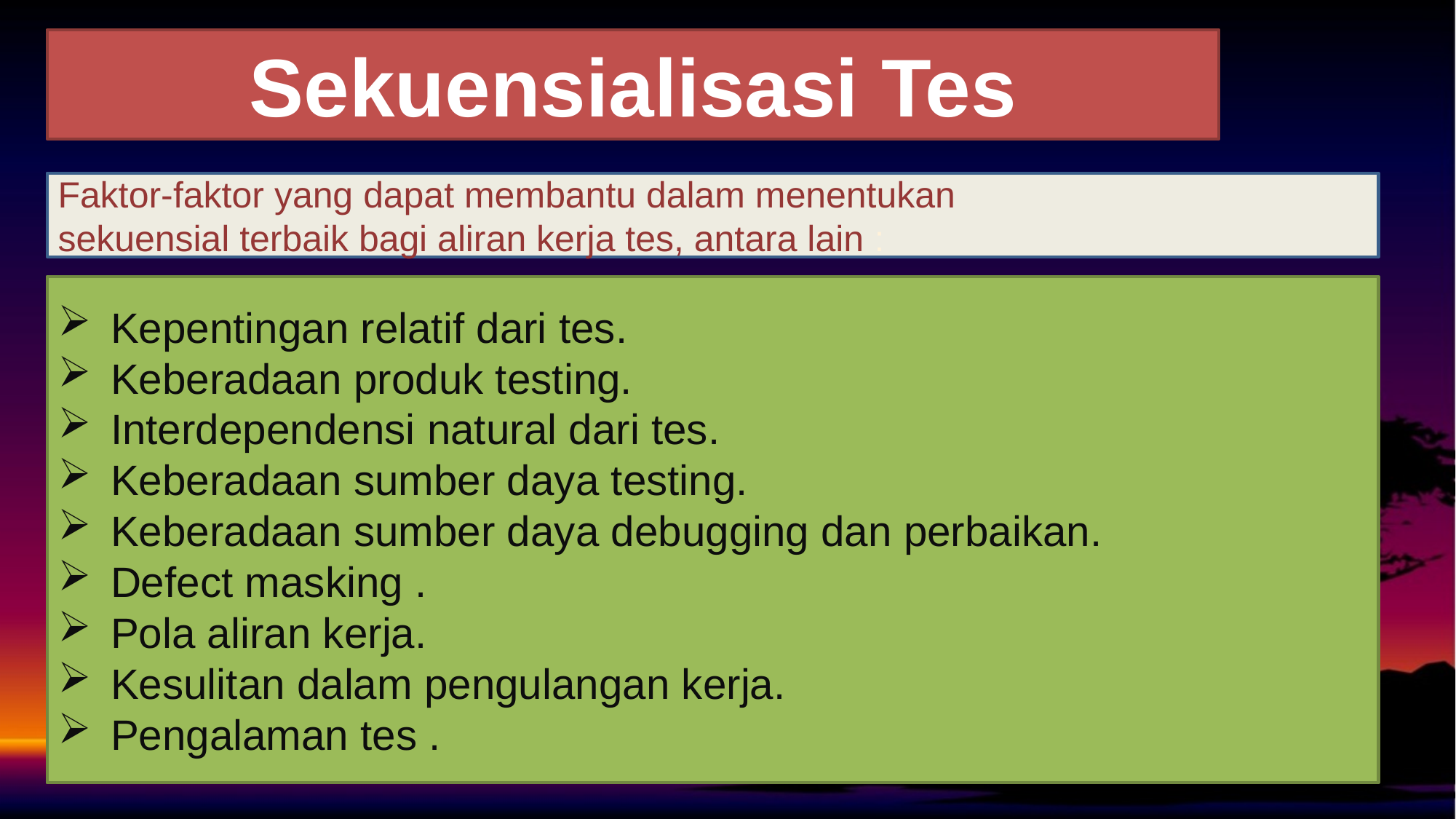

Sekuensialisasi Tes
Faktor-faktor yang dapat membantu dalam menentukan
sekuensial terbaik bagi aliran kerja tes, antara lain :
 Kepentingan relatif dari tes.
 Keberadaan produk testing.
 Interdependensi natural dari tes.
 Keberadaan sumber daya testing.
 Keberadaan sumber daya debugging dan perbaikan.
 Defect masking .
 Pola aliran kerja.
 Kesulitan dalam pengulangan kerja.
 Pengalaman tes .